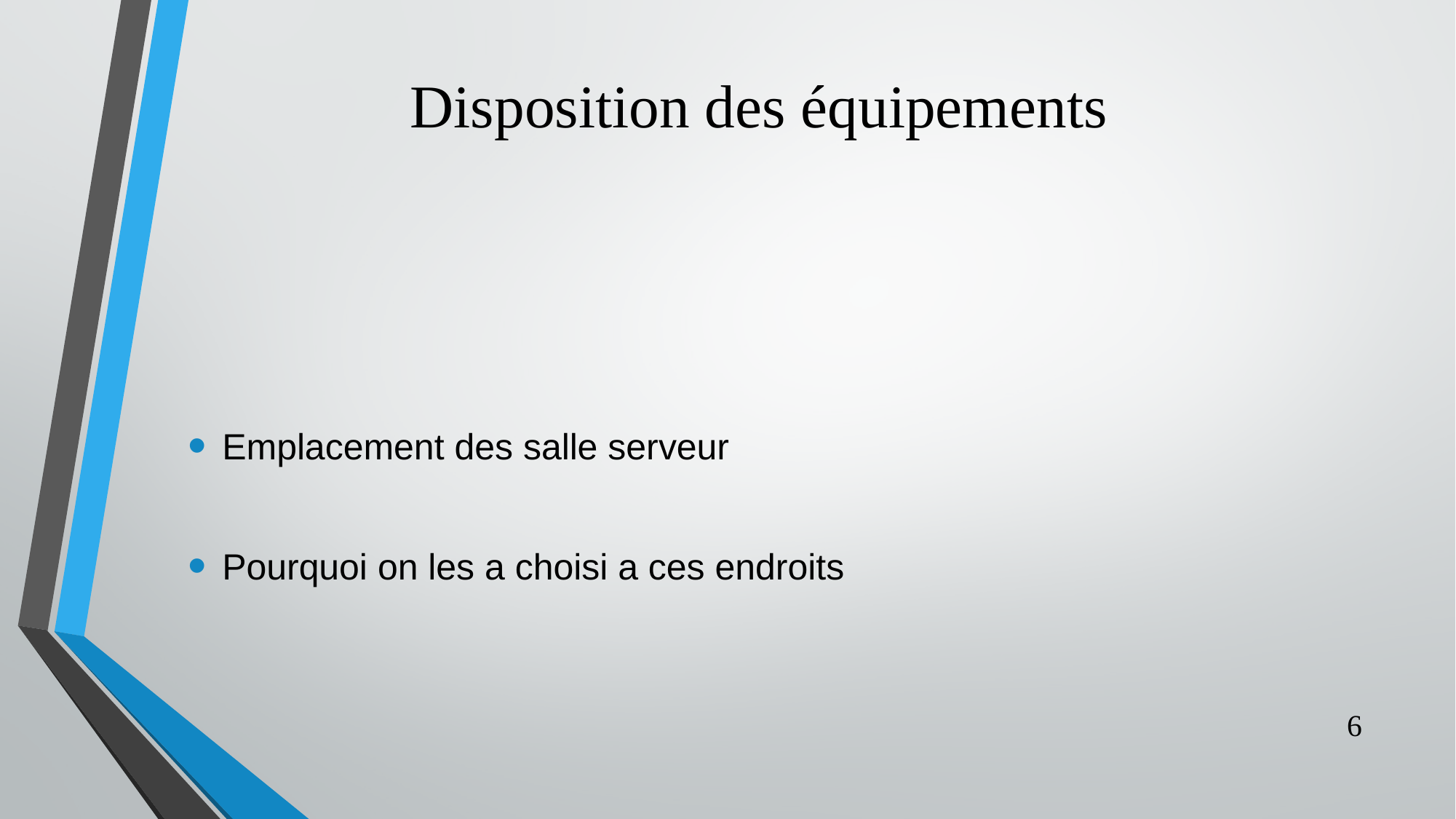

# Disposition des équipements
Emplacement des salle serveur

Pourquoi on les a choisi a ces endroits
6